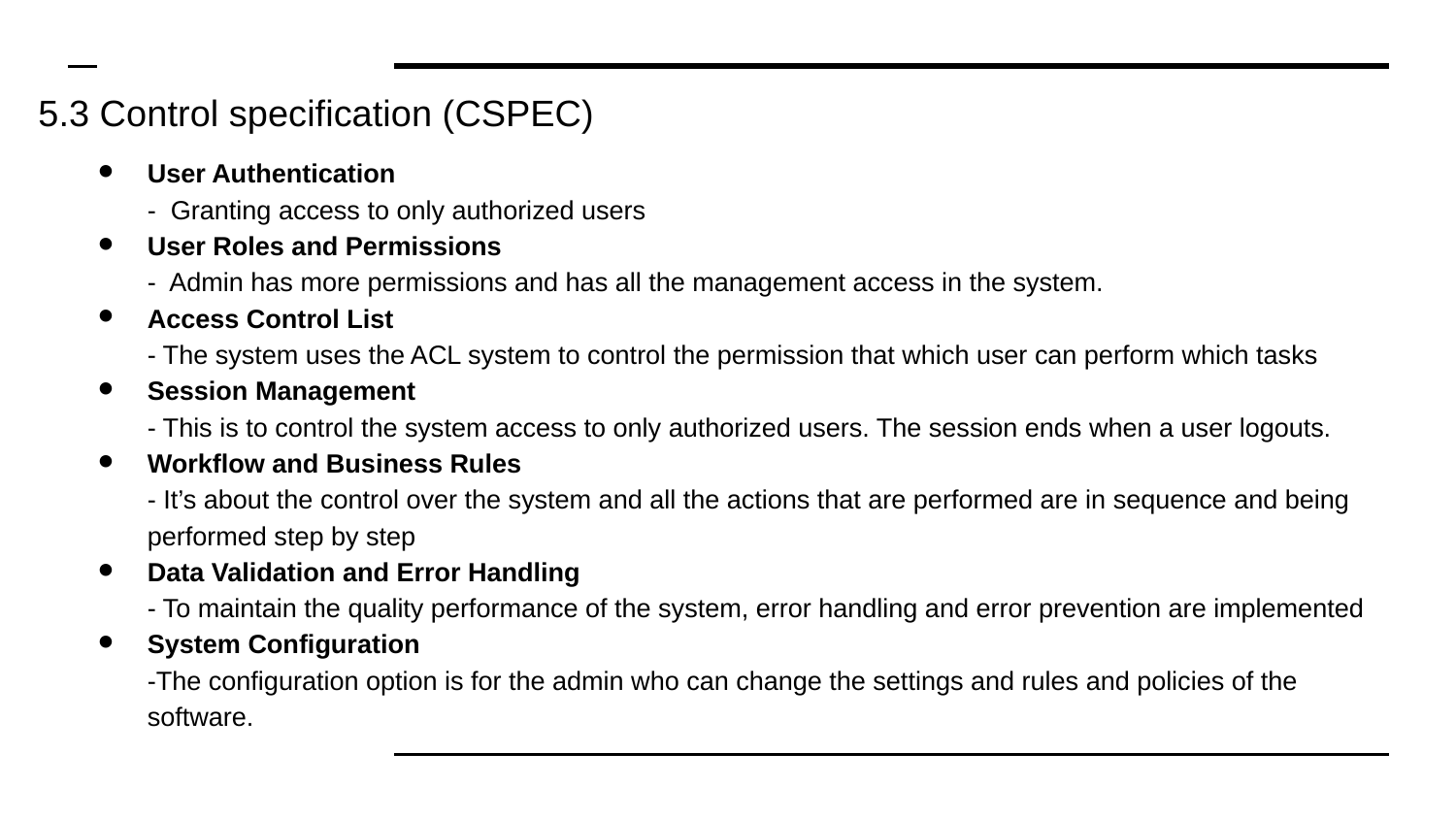

# 5.3 Control specification (CSPEC)

User Authentication
-  Granting access to only authorized users
User Roles and Permissions
-  Admin has more permissions and has all the management access in the system.
Access Control List
- The system uses the ACL system to control the permission that which user can perform which tasks
Session Management
- This is to control the system access to only authorized users. The session ends when a user logouts.
Workflow and Business Rules
- It’s about the control over the system and all the actions that are performed are in sequence and being performed step by step
Data Validation and Error Handling
- To maintain the quality performance of the system, error handling and error prevention are implemented
System Configuration
-The configuration option is for the admin who can change the settings and rules and policies of the software.